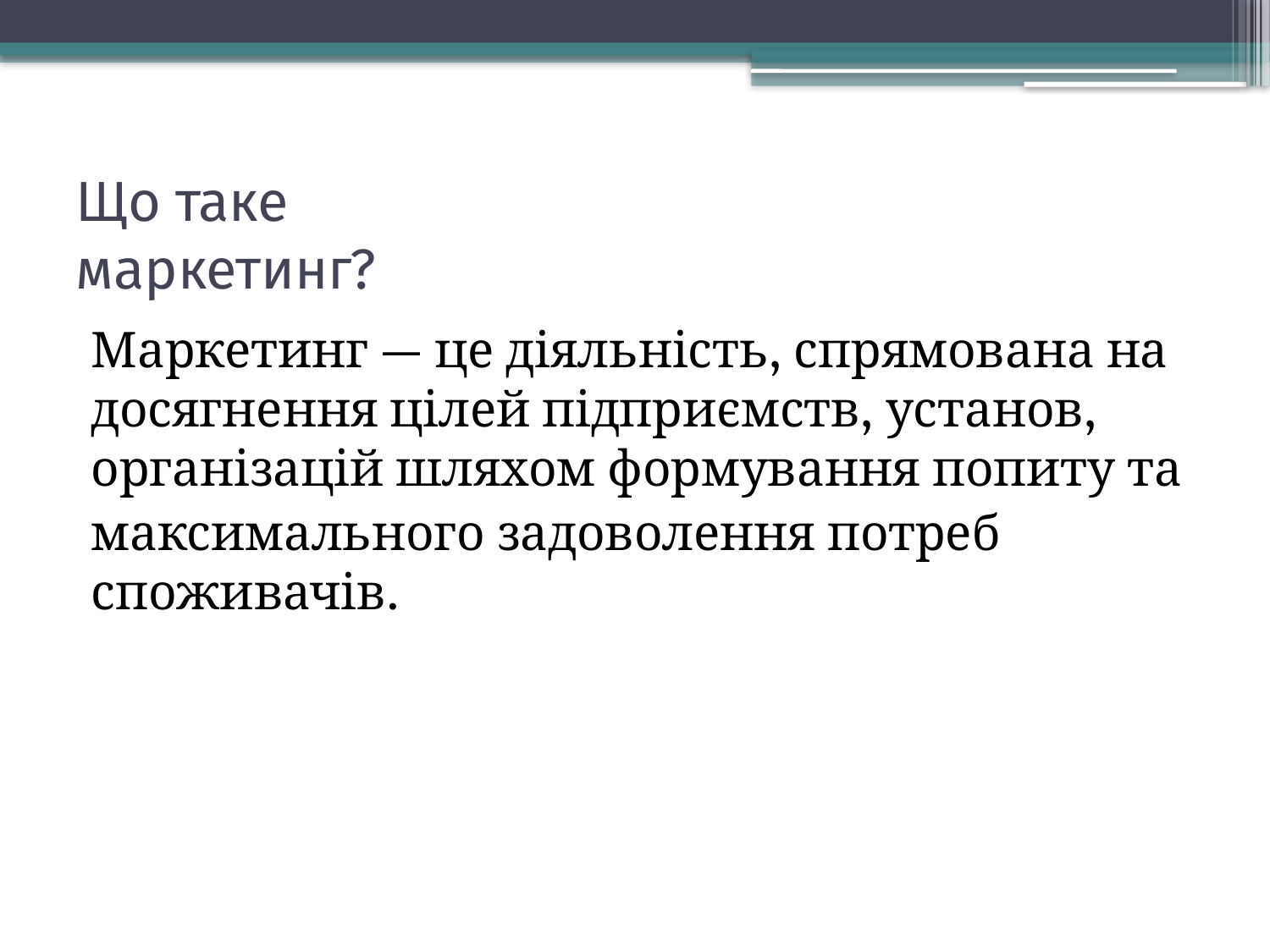

# Що таке маркетинг?
Маркетинг — це діяльність, спрямована на досягнення цілей підприємств, установ, організацій шляхом формування попиту та
максимального задоволення потреб споживачів.